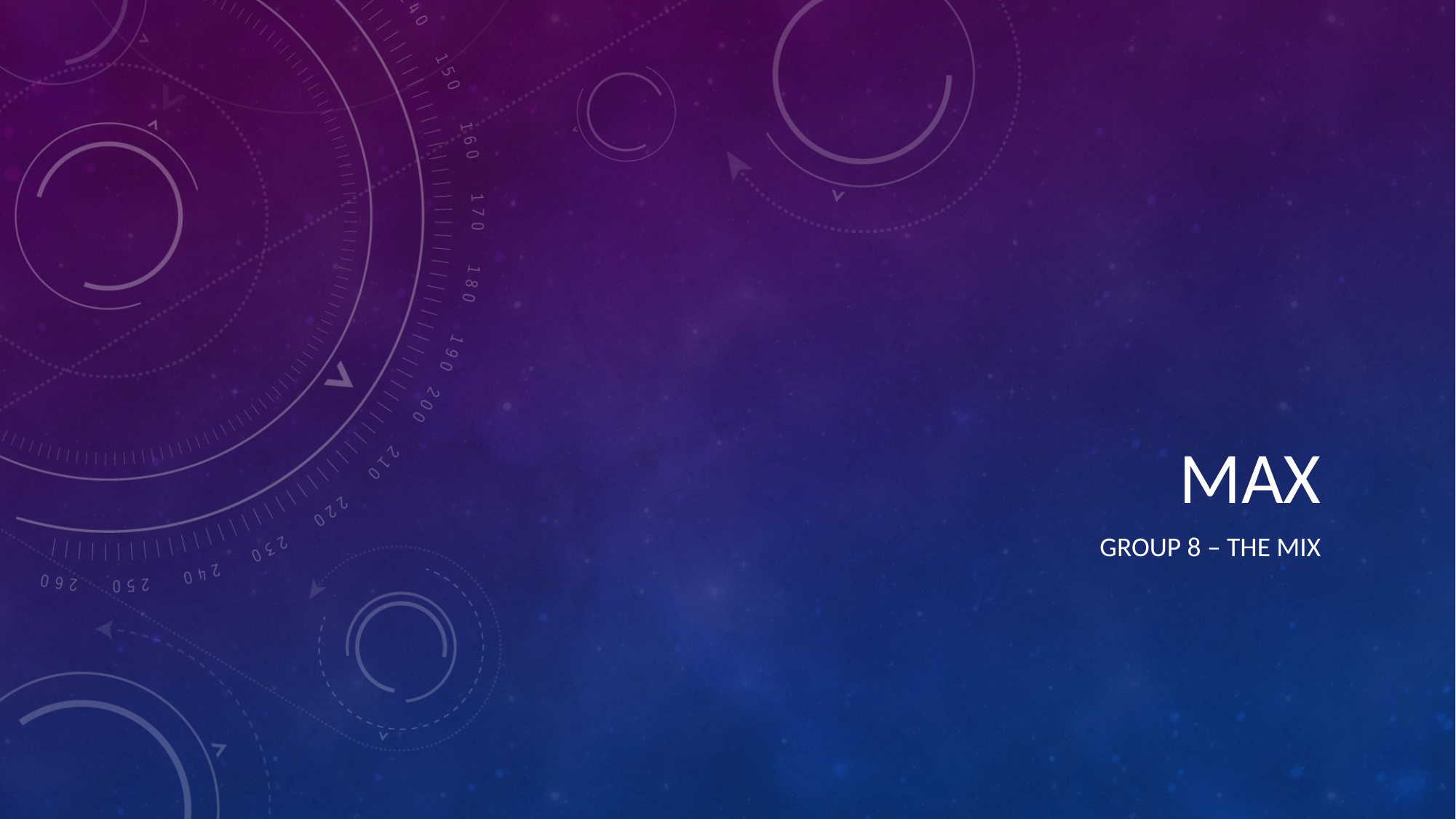

# Max
Group 8 – The Mix